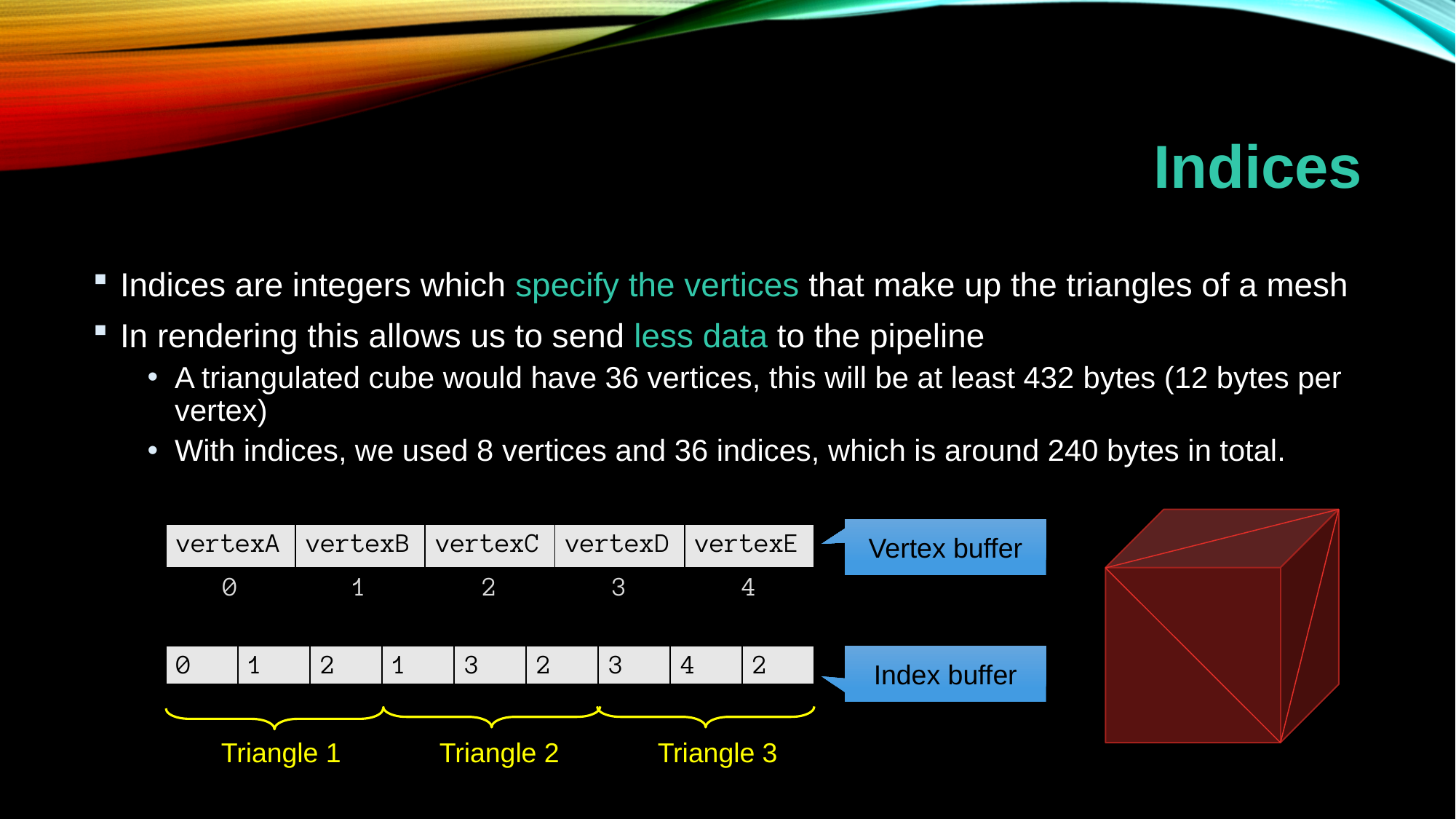

# Indices
Indices are integers which specify the vertices that make up the triangles of a mesh
In rendering this allows us to send less data to the pipeline
A triangulated cube would have 36 vertices, this will be at least 432 bytes (12 bytes per vertex)
With indices, we used 8 vertices and 36 indices, which is around 240 bytes in total.

Vertex buffer
Index buffer
| vertexA | vertexB | vertexC | vertexD | vertexE |
| --- | --- | --- | --- | --- |
| 0 | 1 | 2 | 3 | 4 |
| 0 | 1 | 2 | 1 | 3 | 2 | 3 | 4 | 2 |
| --- | --- | --- | --- | --- | --- | --- | --- | --- |

Triangle 1
Triangle 2
Triangle 3